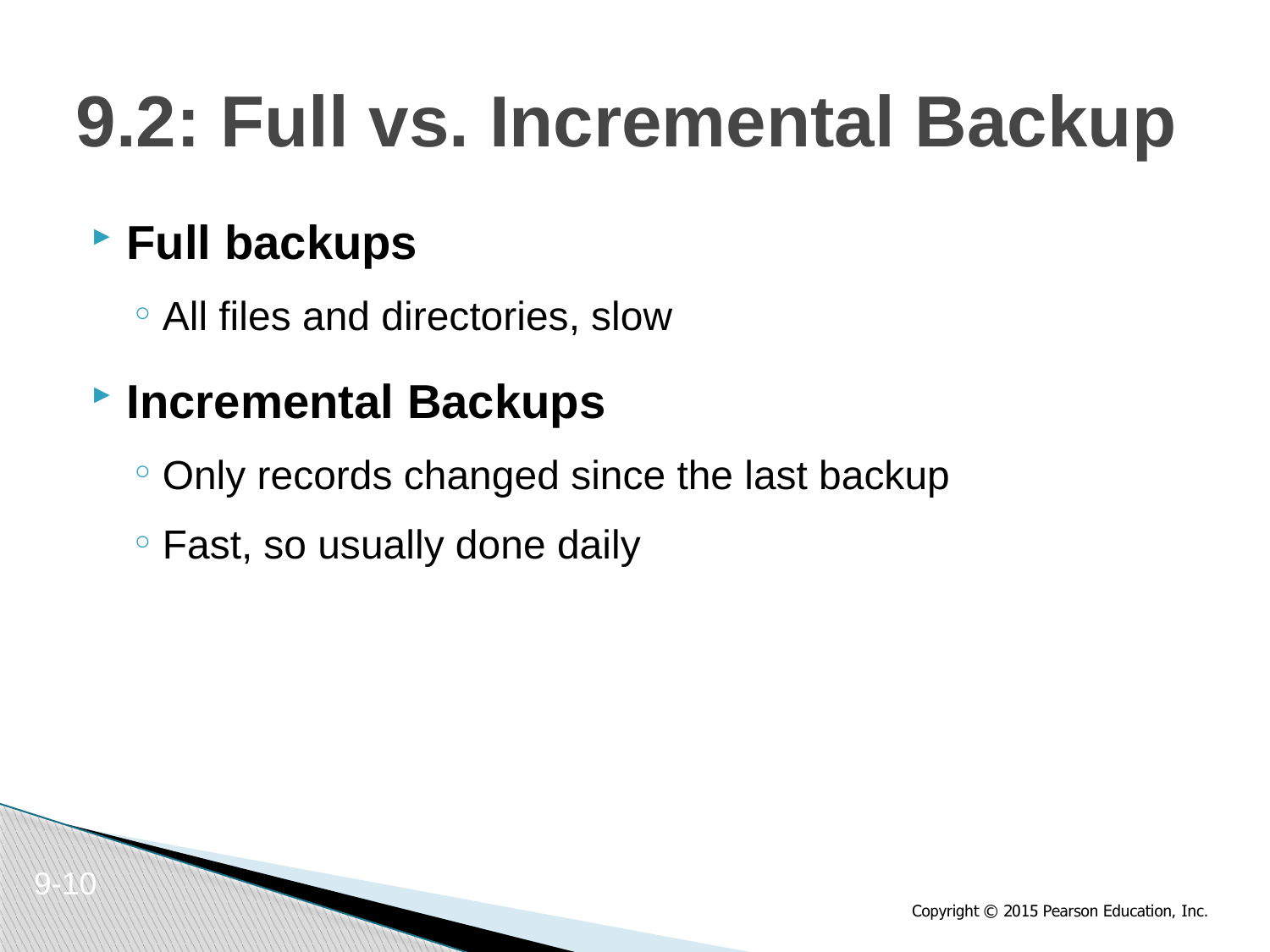

# 9.2: Full vs. Incremental Backup
Full backups
All files and directories, slow
Incremental Backups
Only records changed since the last backup
Fast, so usually done daily

9-10